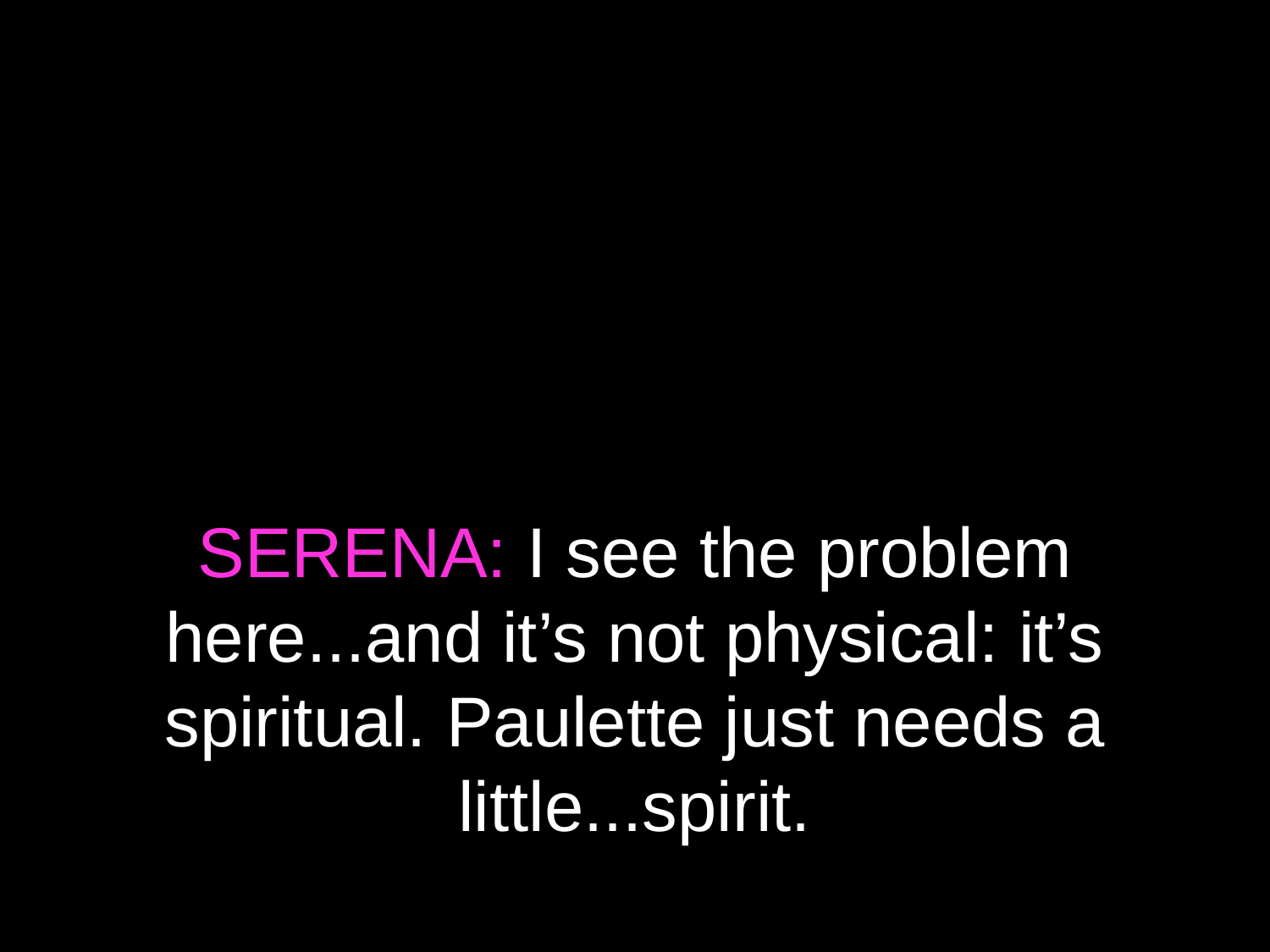

# SERENA: I see the problem here...and it’s not physical: it’s spiritual. Paulette just needs a little...spirit.